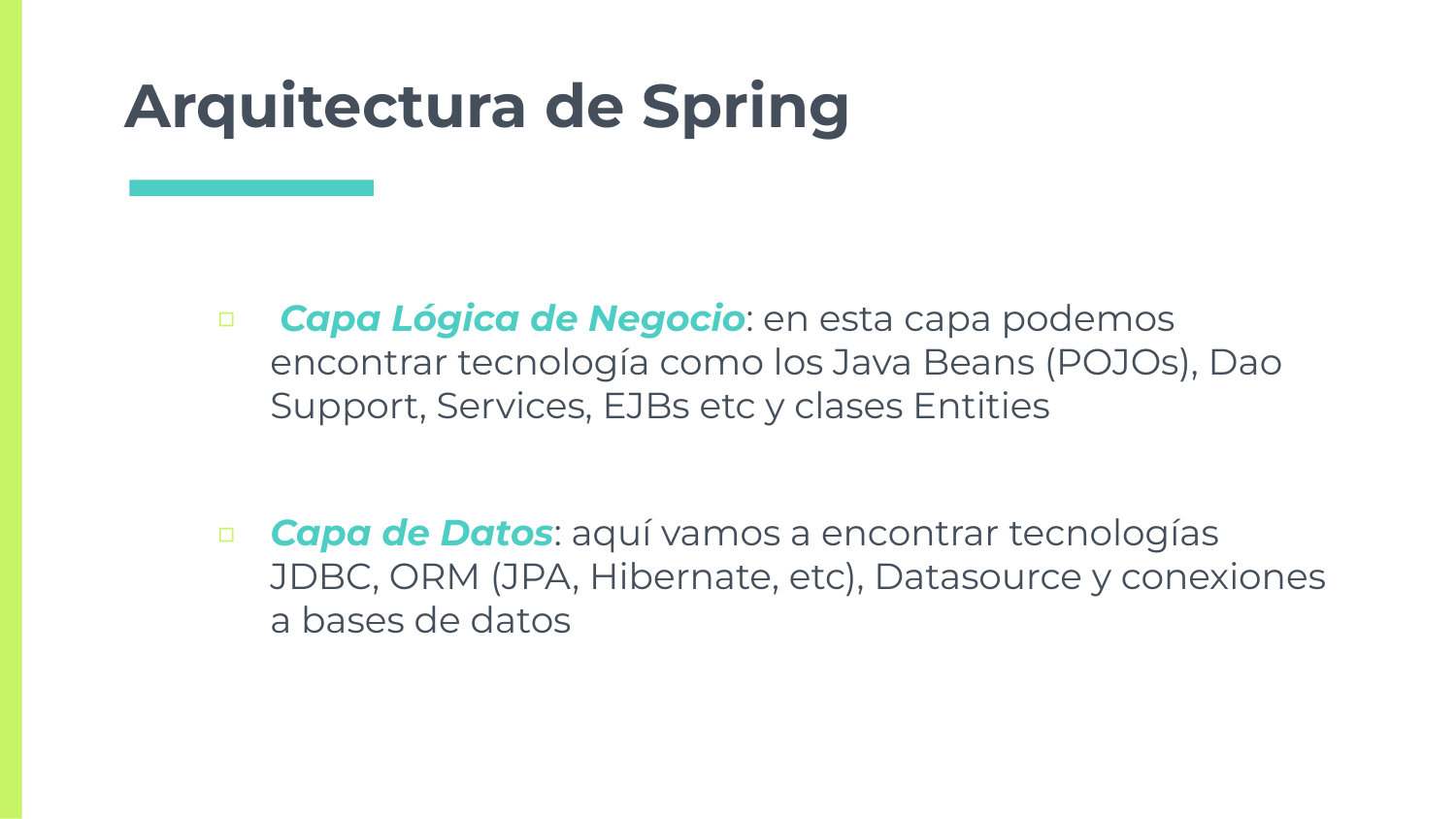

# Arquitectura de Spring

 Capa Lógica de Negocio: en esta capa podemos encontrar tecnología como los Java Beans (POJOs), Dao Support, Services, EJBs etc y clases Entities

Capa de Datos: aquí vamos a encontrar tecnologías JDBC, ORM (JPA, Hibernate, etc), Datasource y conexiones a bases de datos